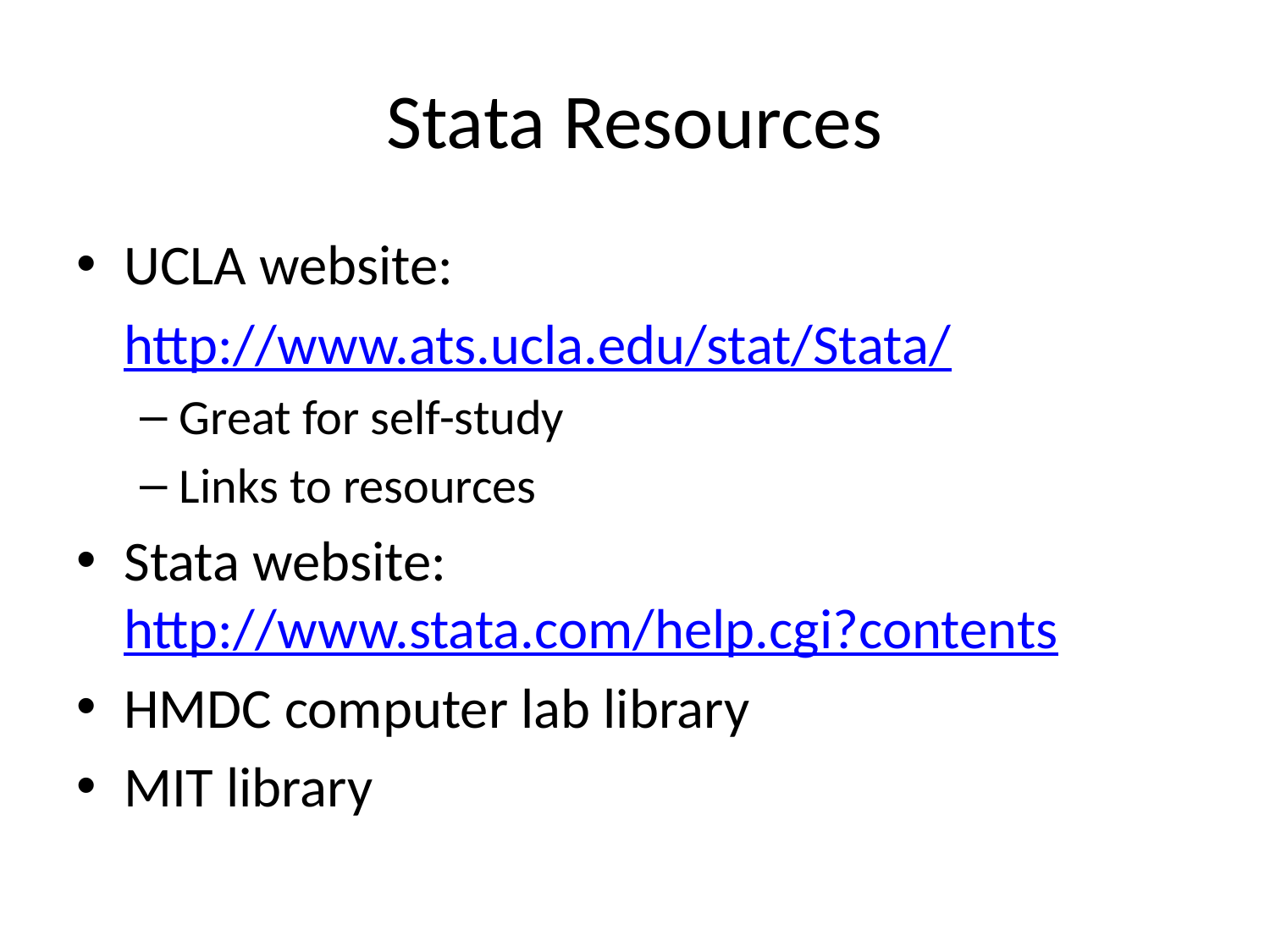

# Stata Resources
UCLA website:
	http://www.ats.ucla.edu/stat/Stata/
Great for self-study
Links to resources
Stata website: http://www.stata.com/help.cgi?contents
HMDC computer lab library
MIT library